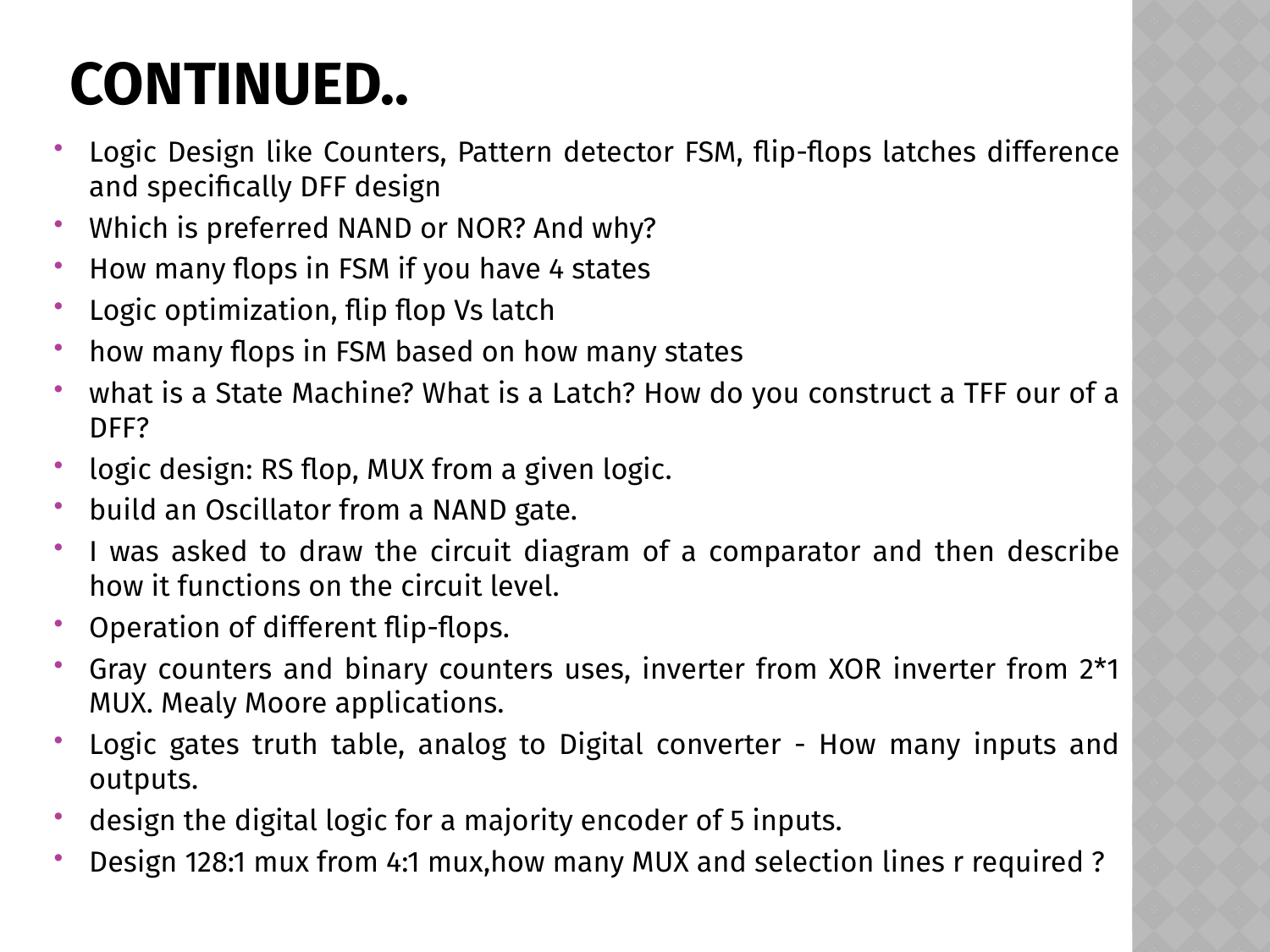

# Continued..
Logic Design like Counters, Pattern detector FSM, flip-flops latches difference and specifically DFF design
Which is preferred NAND or NOR? And why?
How many flops in FSM if you have 4 states
Logic optimization, flip flop Vs latch
how many flops in FSM based on how many states
what is a State Machine? What is a Latch? How do you construct a TFF our of a DFF?
logic design: RS flop, MUX from a given logic.
build an Oscillator from a NAND gate.
I was asked to draw the circuit diagram of a comparator and then describe how it functions on the circuit level.
Operation of different flip-flops.
Gray counters and binary counters uses, inverter from XOR inverter from 2*1 MUX. Mealy Moore applications.
Logic gates truth table, analog to Digital converter - How many inputs and outputs.
design the digital logic for a majority encoder of 5 inputs.
Design 128:1 mux from 4:1 mux,how many MUX and selection lines r required ?